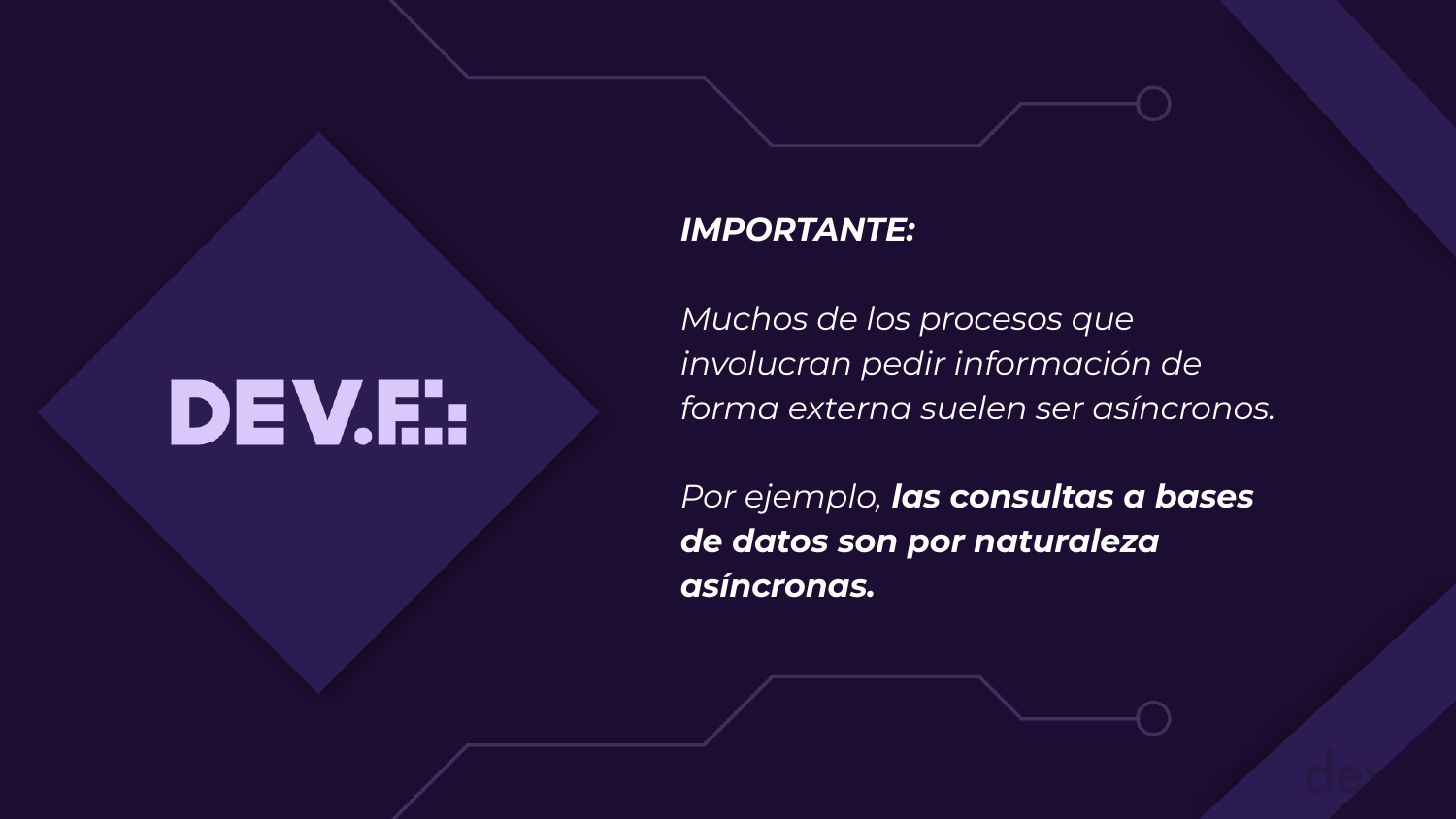

IMPORTANTE:

Muchos de los procesos que involucran pedir información de forma externa suelen ser asíncronos.

Por ejemplo, las consultas a bases de datos son por naturaleza asíncronas.